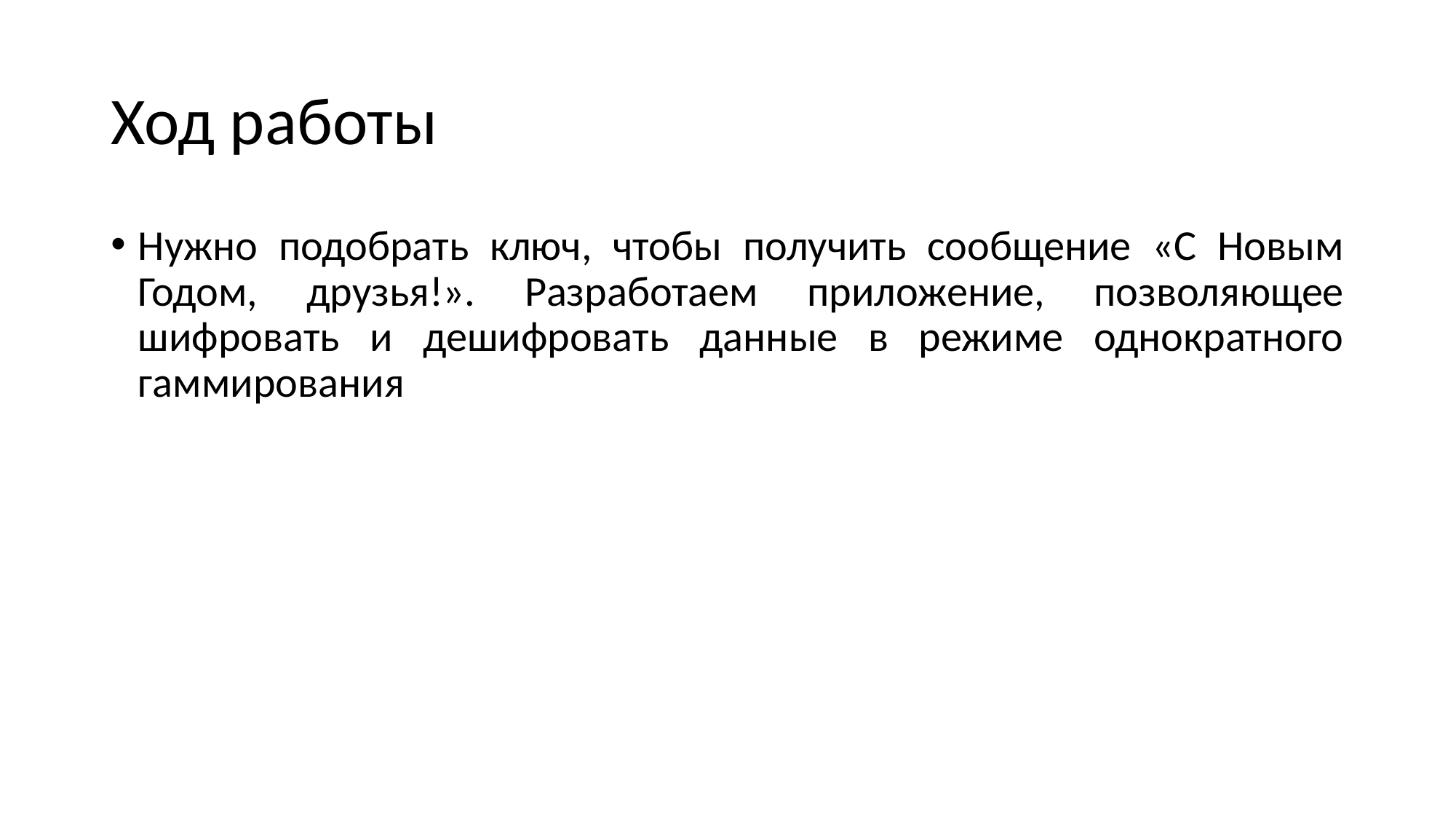

# Ход работы
Нужно подобрать ключ, чтобы получить сообщение «С Новым Годом, друзья!». Разработаем приложение, позволяющее шифровать и дешифровать данные в режиме однократного гаммирования